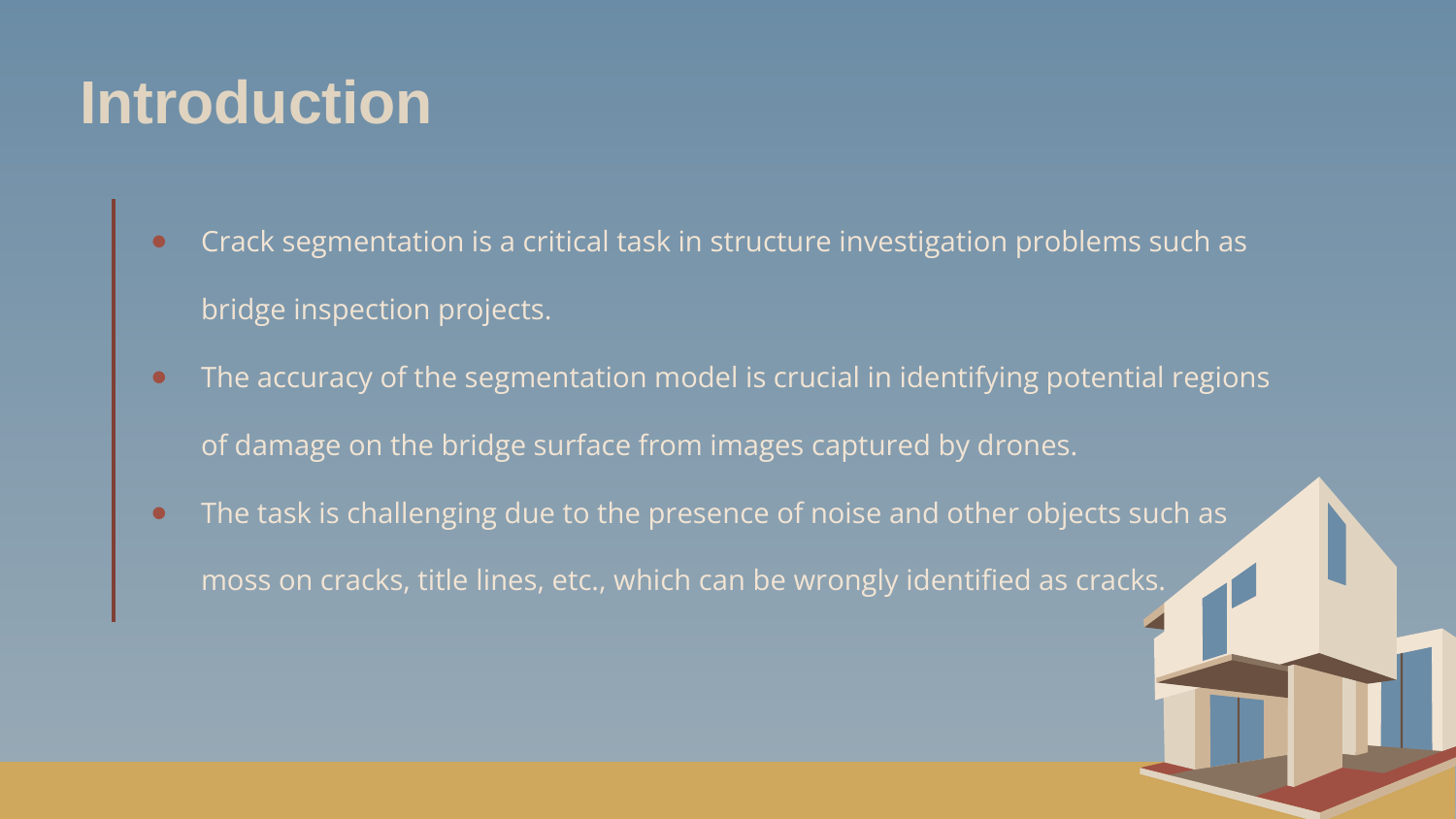

# Introduction
Crack segmentation is a critical task in structure investigation problems such as bridge inspection projects.
The accuracy of the segmentation model is crucial in identifying potential regions of damage on the bridge surface from images captured by drones.
The task is challenging due to the presence of noise and other objects such as moss on cracks, title lines, etc., which can be wrongly identified as cracks.